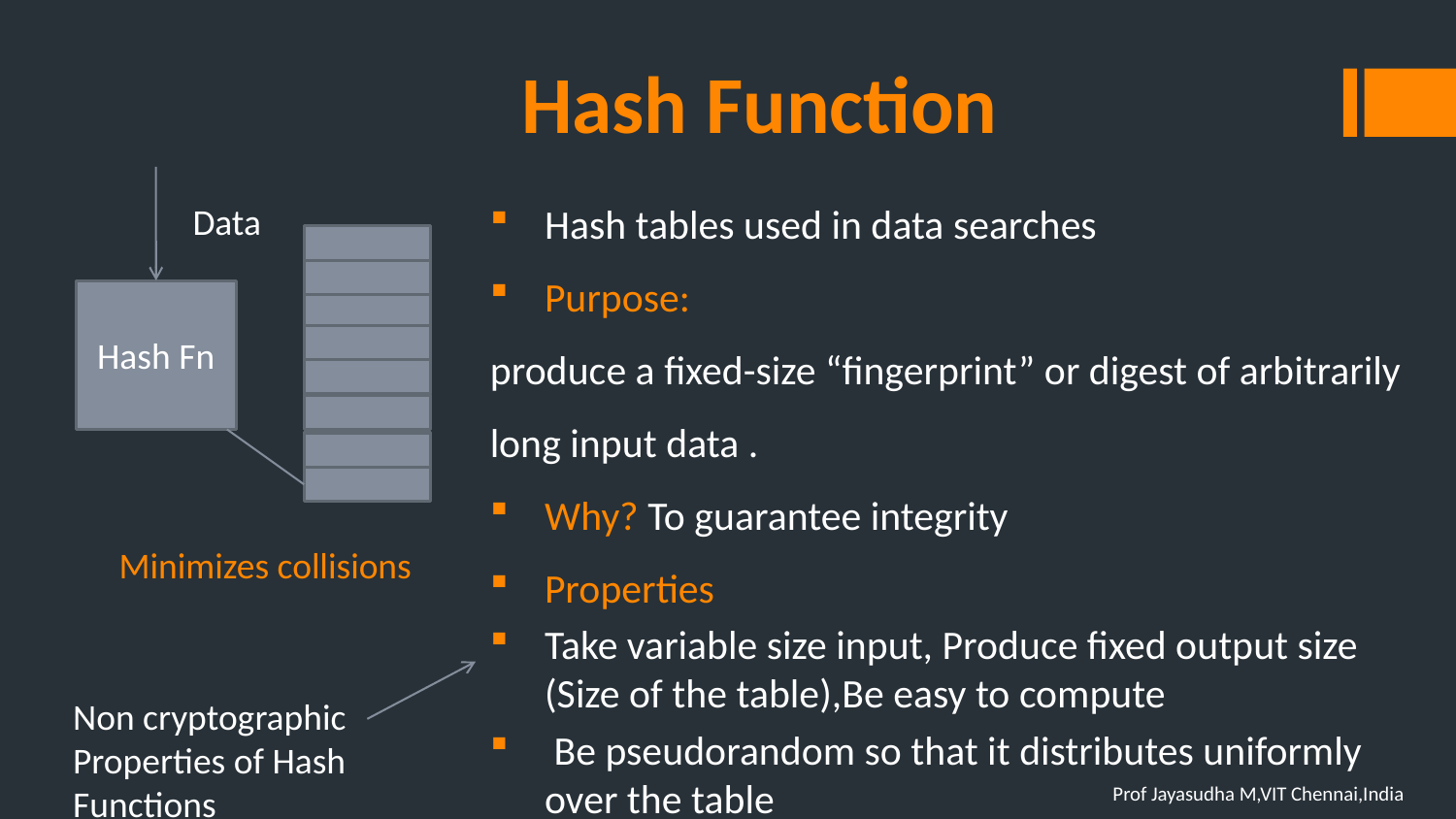

Hash Function
Data
Hash tables used in data searches
Purpose:
produce a fixed-size “fingerprint” or digest of arbitrarily
long input data .
Why? To guarantee integrity
Properties
Take variable size input, Produce fixed output size (Size of the table),Be easy to compute
 Be pseudorandom so that it distributes uniformly over the table

Hash Fn

Minimizes collisions
Non cryptographic Properties of Hash Functions
Prof Jayasudha M,VIT Chennai,India